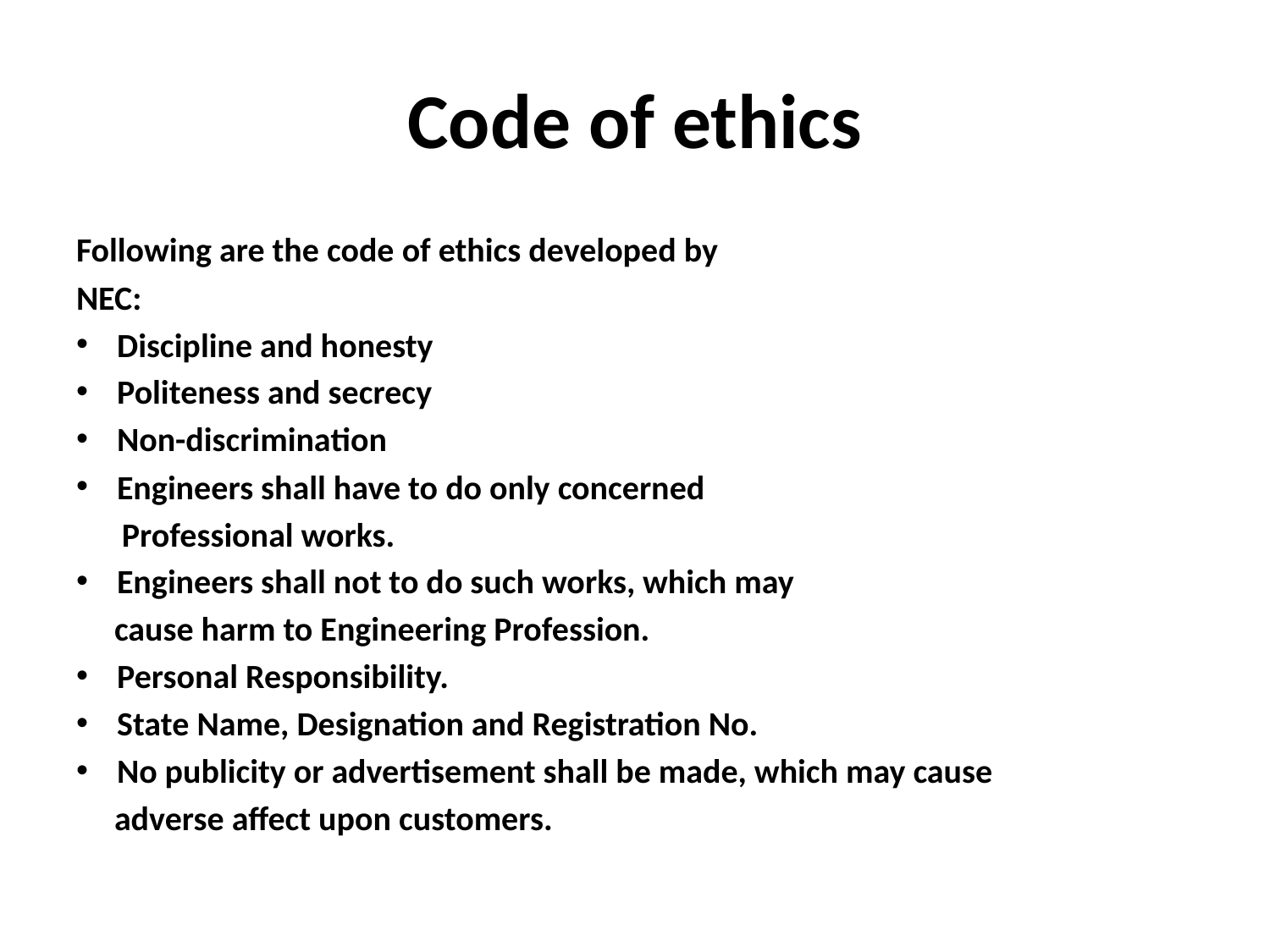

# Code of ethics
Following are the code of ethics developed by
NEC:
Discipline and honesty
Politeness and secrecy
Non-discrimination
Engineers shall have to do only concerned
      Professional works.
Engineers shall not to do such works, which may
     cause harm to Engineering Profession.
Personal Responsibility.
State Name, Designation and Registration No.
No publicity or advertisement shall be made, which may cause
     adverse affect upon customers.